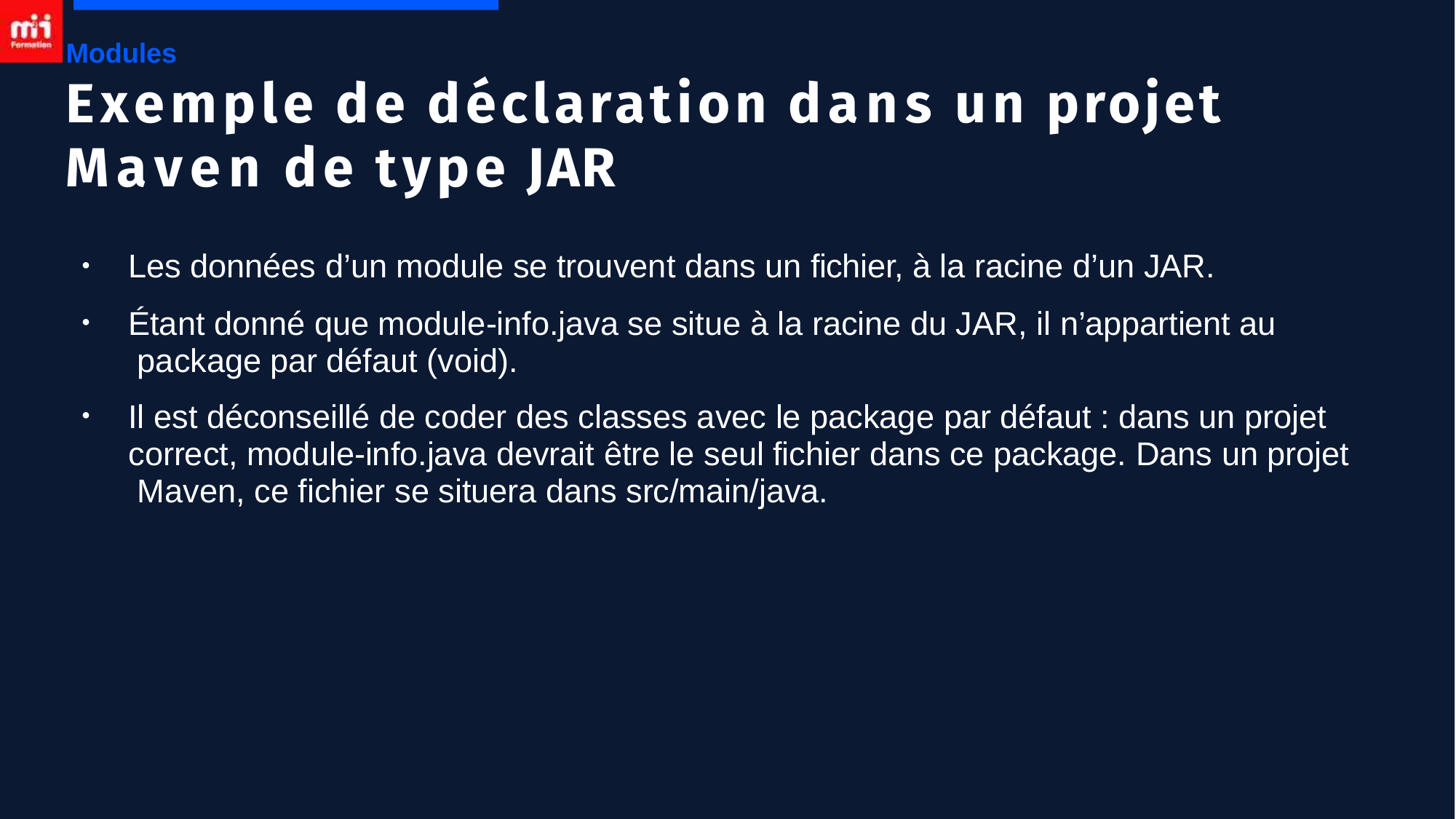

Modules
# Exemple de déclaration dans un projet  Maven de type JAR
Les données d’un module se trouvent dans un fichier, à la racine d’un JAR.
Étant donné que module-info.java se situe à la racine du JAR, il n’appartient au  package par défaut (void).
Il est déconseillé de coder des classes avec le package par défaut : dans un projet  correct, module-info.java devrait être le seul fichier dans ce package. Dans un projet  Maven, ce fichier se situera dans src/main/java.
●
●
●